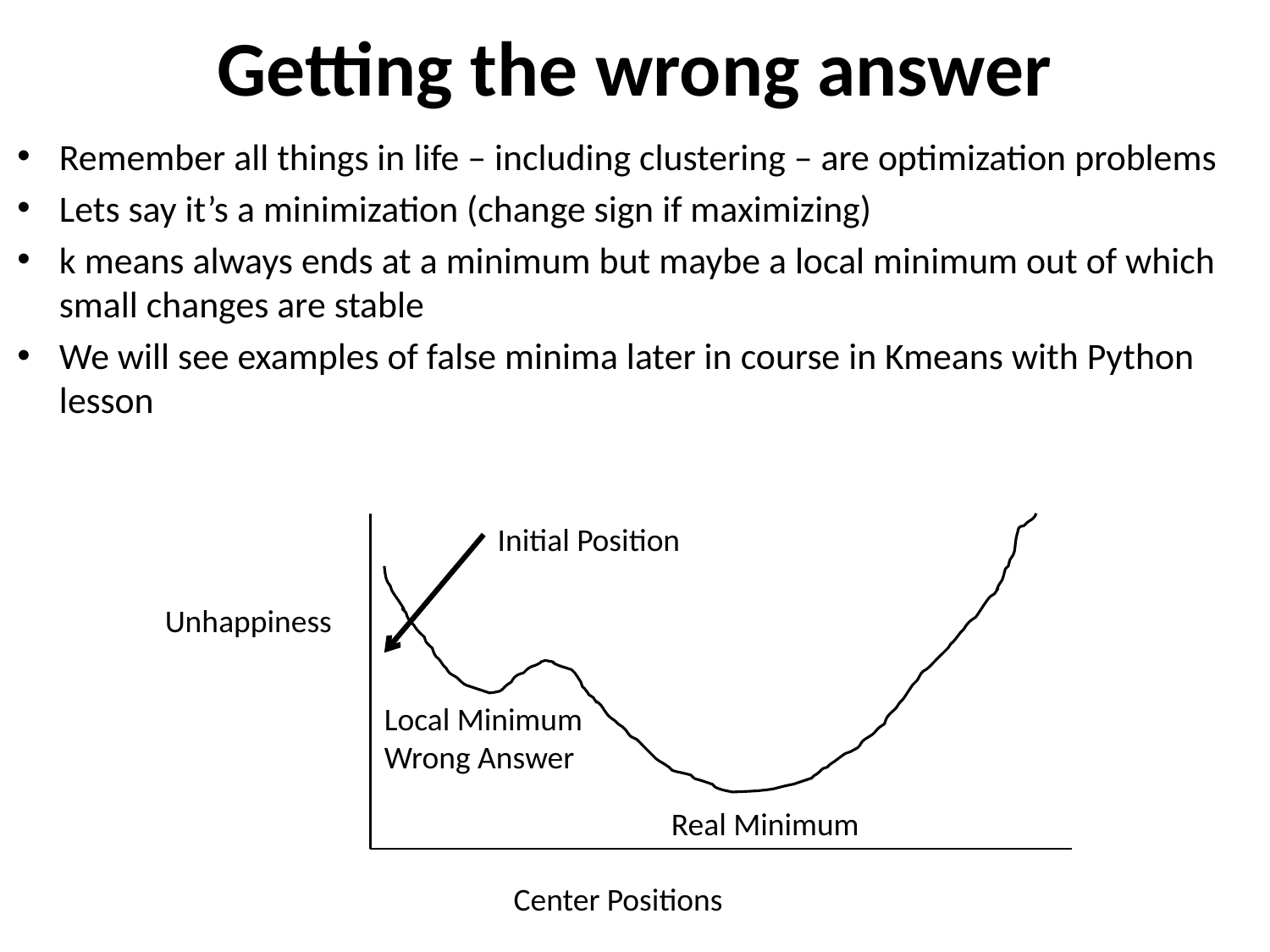

# Getting the wrong answer
Remember all things in life – including clustering – are optimization problems
Lets say it’s a minimization (change sign if maximizing)
k means always ends at a minimum but maybe a local minimum out of which small changes are stable
We will see examples of false minima later in course in Kmeans with Python lesson

Initial Position
Unhappiness
Local Minimum
Wrong Answer
Real Minimum
Center Positions